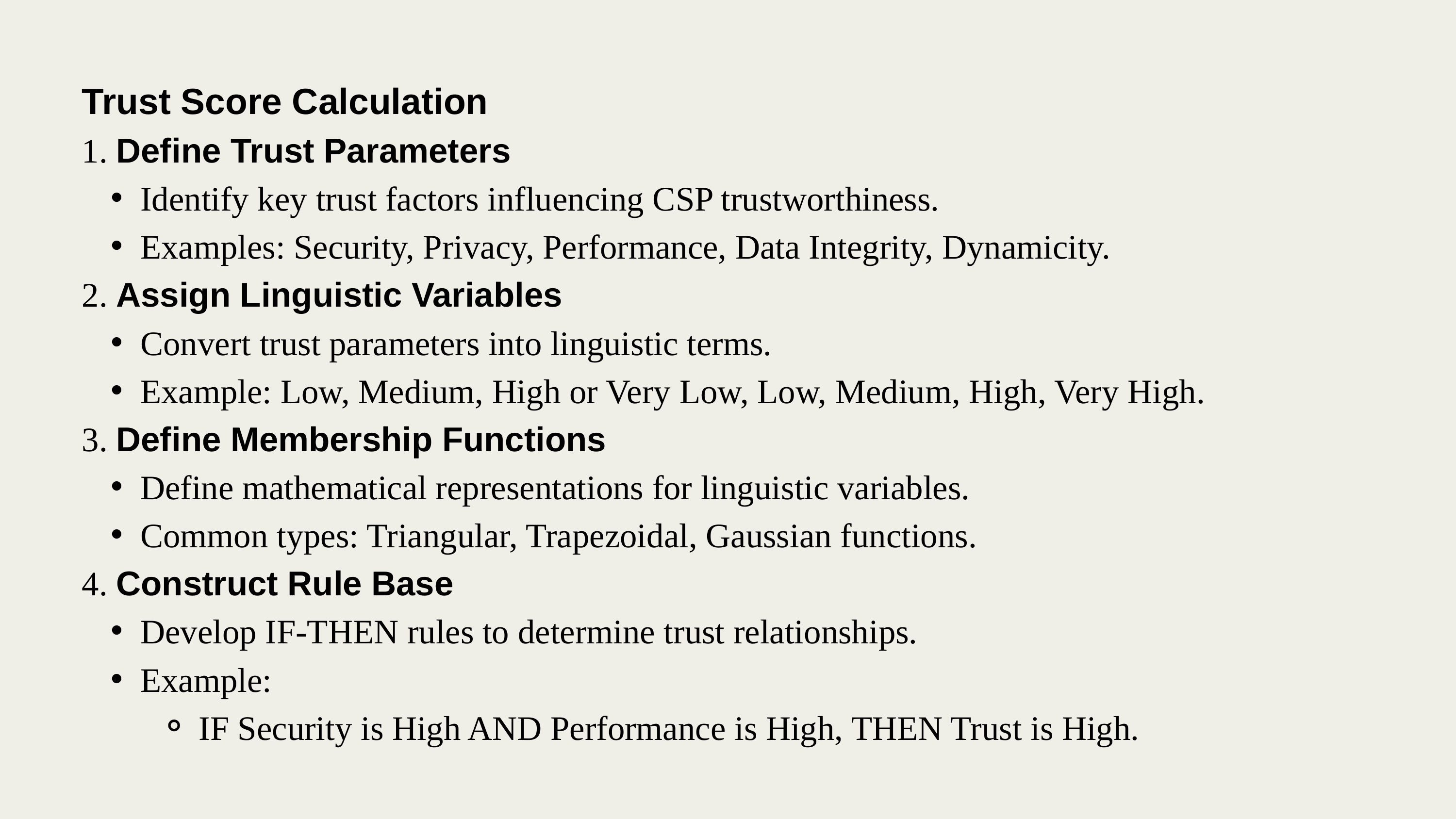

Trust Score Calculation
1. Define Trust Parameters
Identify key trust factors influencing CSP trustworthiness.
Examples: Security, Privacy, Performance, Data Integrity, Dynamicity.
2. Assign Linguistic Variables
Convert trust parameters into linguistic terms.
Example: Low, Medium, High or Very Low, Low, Medium, High, Very High.
3. Define Membership Functions
Define mathematical representations for linguistic variables.
Common types: Triangular, Trapezoidal, Gaussian functions.
4. Construct Rule Base
Develop IF-THEN rules to determine trust relationships.
Example:
IF Security is High AND Performance is High, THEN Trust is High.